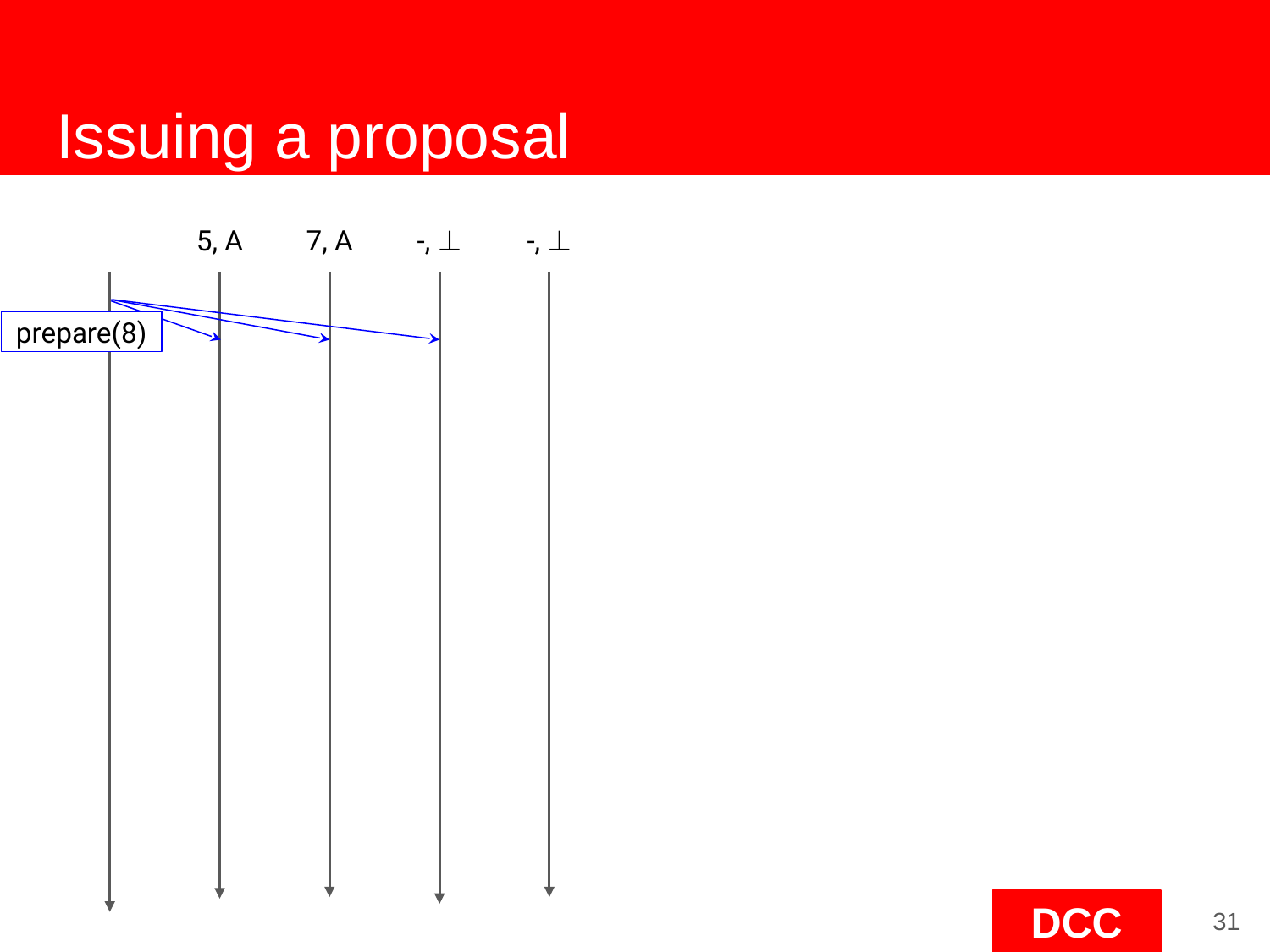

# Issuing a proposal
7, A
5, A
-, ⊥
-, ⊥
prepare(8)
31